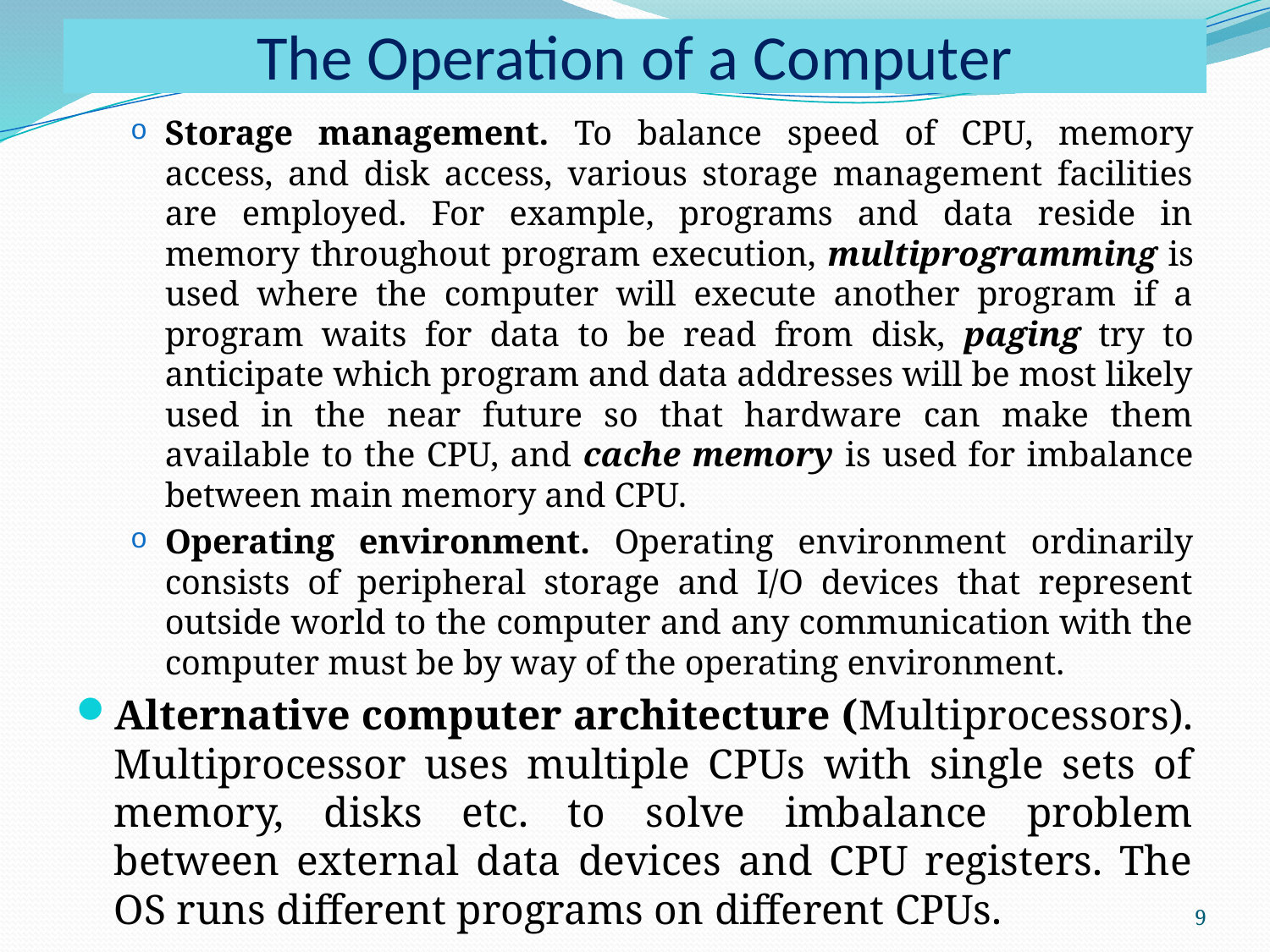

# The Operation of a Computer
Storage management. To balance speed of CPU, memory access, and disk access, various storage management facilities are employed. For example, programs and data reside in memory throughout program execution, multiprogramming is used where the computer will execute another program if a program waits for data to be read from disk, paging try to anticipate which program and data addresses will be most likely used in the near future so that hardware can make them available to the CPU, and cache memory is used for imbalance between main memory and CPU.
Operating environment. Operating environment ordinarily consists of peripheral storage and I/O devices that represent outside world to the computer and any communication with the computer must be by way of the operating environment.
Alternative computer architecture (Multiprocessors). Multiprocessor uses multiple CPUs with single sets of memory, disks etc. to solve imbalance problem between external data devices and CPU registers. The OS runs different programs on different CPUs.
9